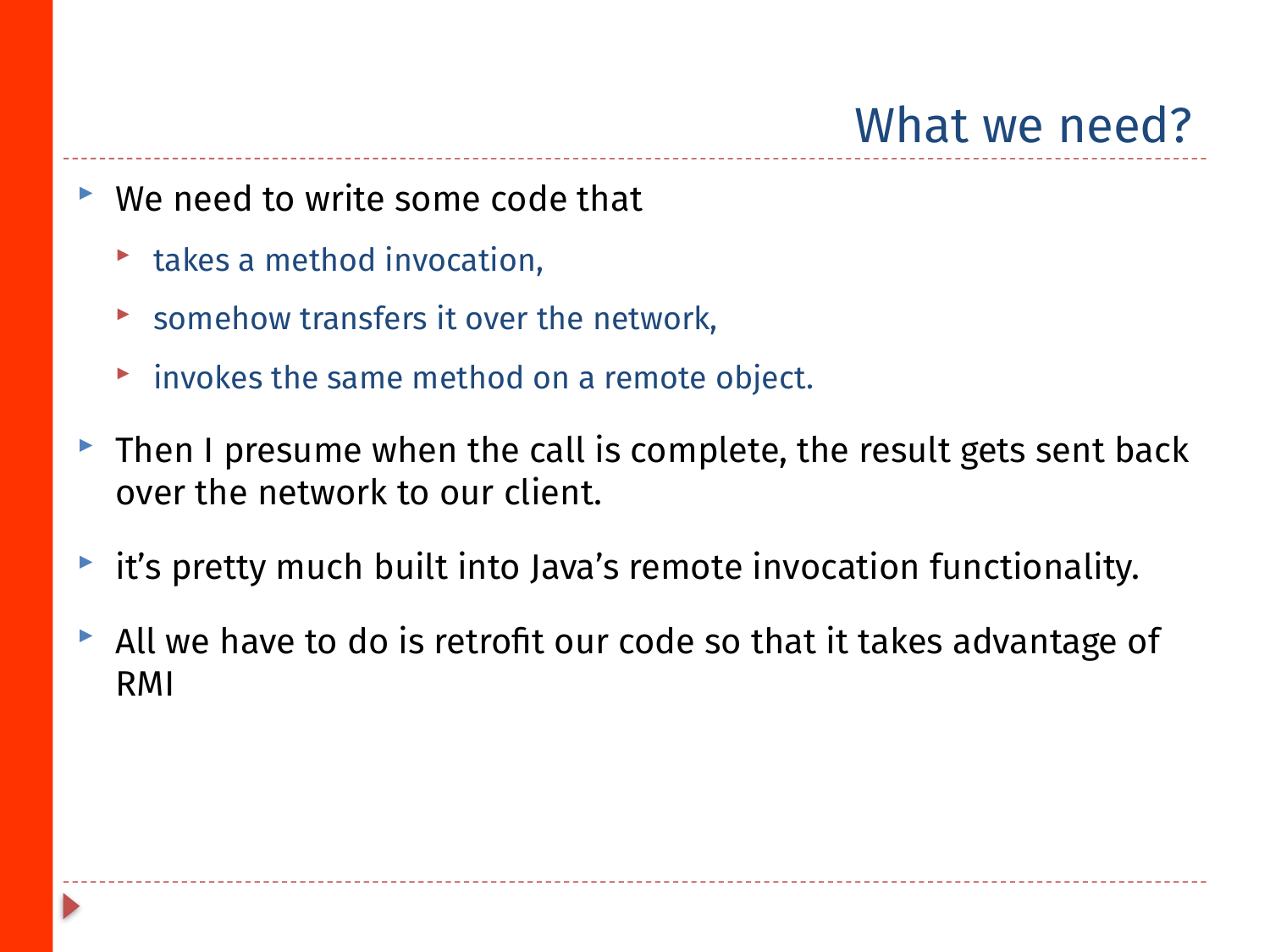

# What we need?
We need to write some code that
takes a method invocation,
somehow transfers it over the network,
invokes the same method on a remote object.
Then I presume when the call is complete, the result gets sent back over the network to our client.
it’s pretty much built into Java’s remote invocation functionality.
All we have to do is retrofit our code so that it takes advantage of RMI